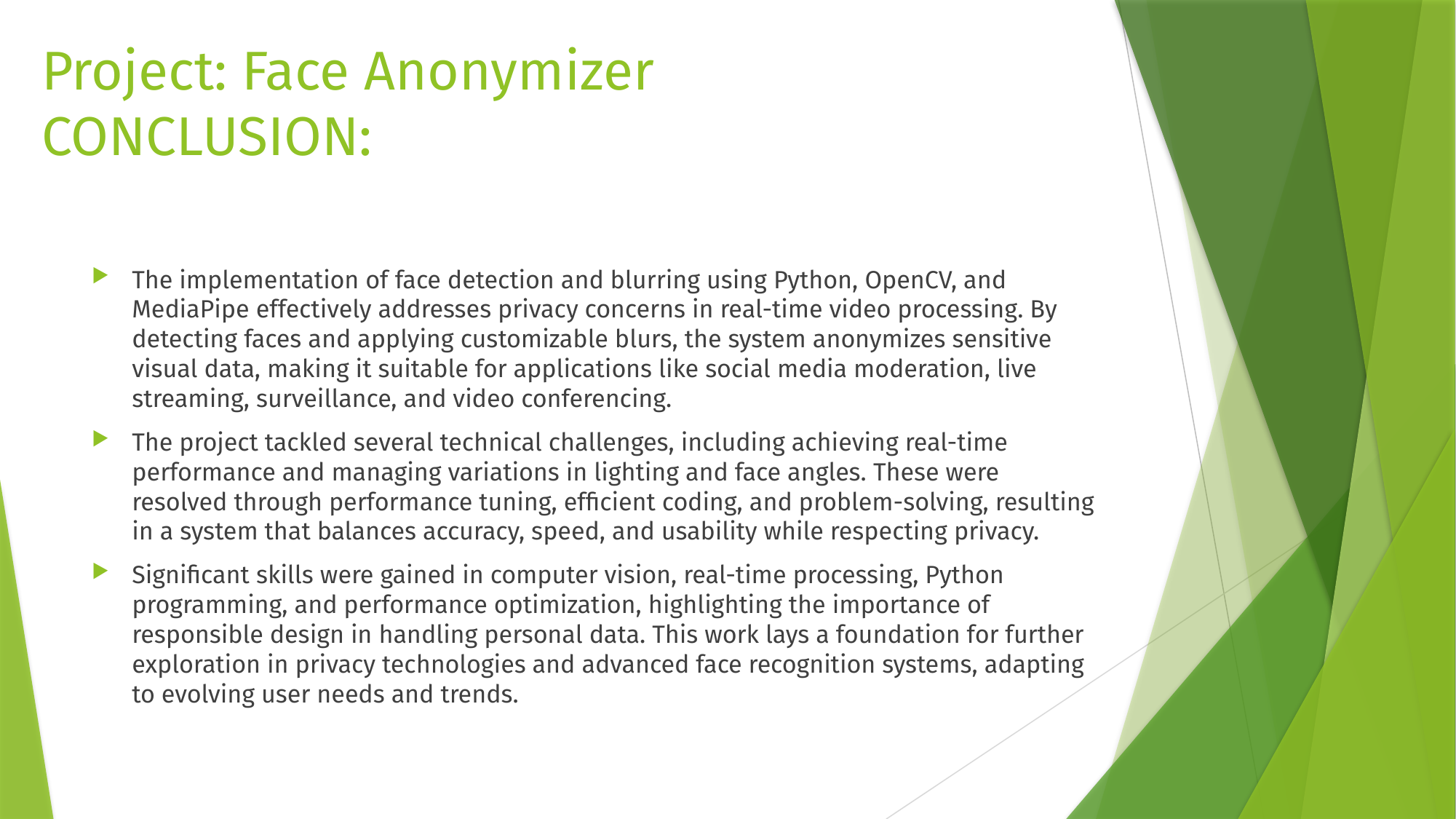

# Project: Face Anonymizer CONCLUSION:
The implementation of face detection and blurring using Python, OpenCV, and MediaPipe effectively addresses privacy concerns in real-time video processing. By detecting faces and applying customizable blurs, the system anonymizes sensitive visual data, making it suitable for applications like social media moderation, live streaming, surveillance, and video conferencing.
The project tackled several technical challenges, including achieving real-time performance and managing variations in lighting and face angles. These were resolved through performance tuning, efficient coding, and problem-solving, resulting in a system that balances accuracy, speed, and usability while respecting privacy.
Significant skills were gained in computer vision, real-time processing, Python programming, and performance optimization, highlighting the importance of responsible design in handling personal data. This work lays a foundation for further exploration in privacy technologies and advanced face recognition systems, adapting to evolving user needs and trends.